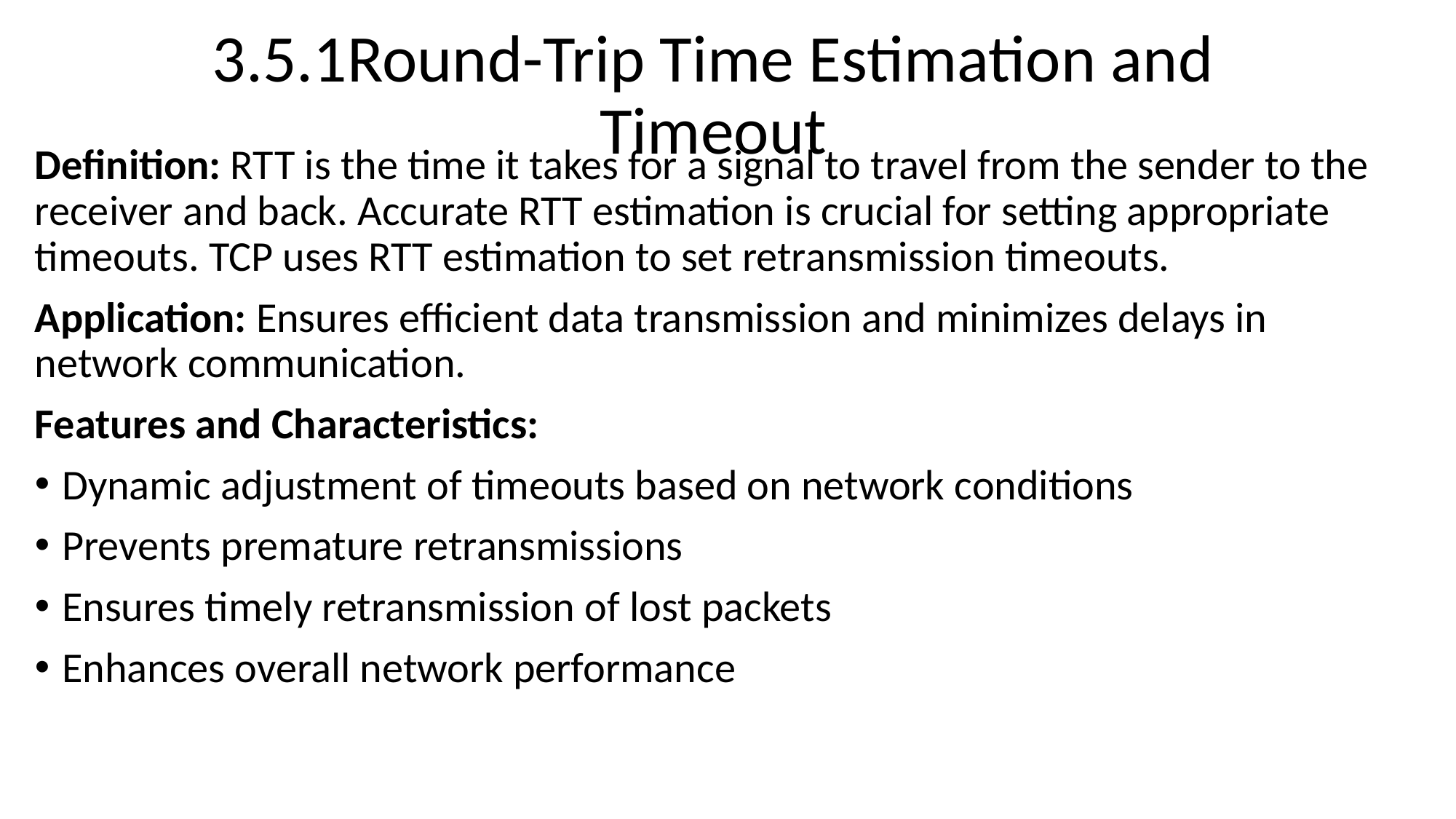

# 3.5.1Round-Trip Time Estimation and Timeout
Definition: RTT is the time it takes for a signal to travel from the sender to the receiver and back. Accurate RTT estimation is crucial for setting appropriate timeouts. TCP uses RTT estimation to set retransmission timeouts.
Application: Ensures efficient data transmission and minimizes delays in network communication.
Features and Characteristics:
Dynamic adjustment of timeouts based on network conditions
Prevents premature retransmissions
Ensures timely retransmission of lost packets
Enhances overall network performance